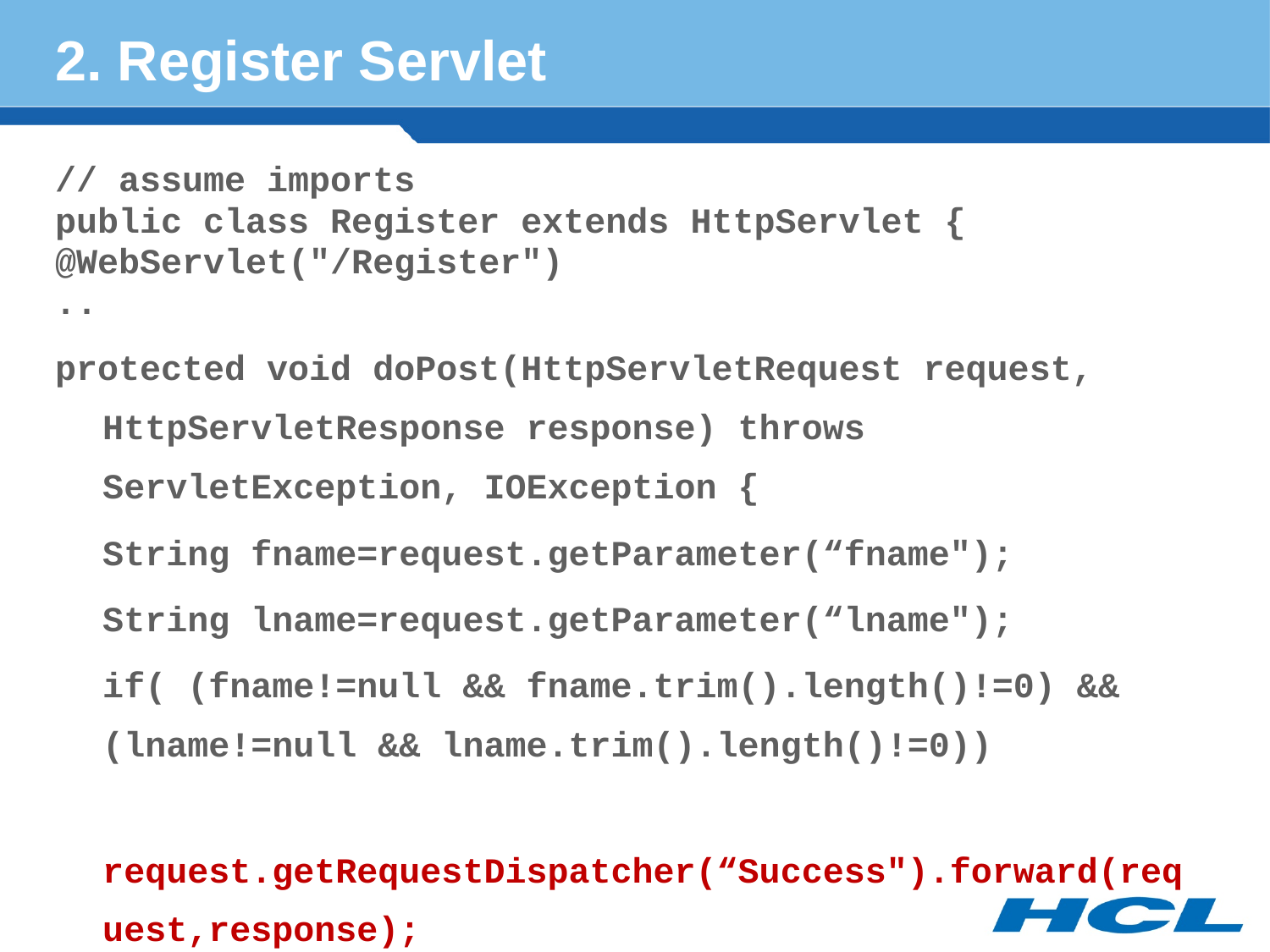

# 2. Register Servlet
// assume imports
public class Register extends HttpServlet {
@WebServlet("/Register")
..
protected void doPost(HttpServletRequest request, HttpServletResponse response) throws ServletException, IOException {
	String fname=request.getParameter(“fname");
	String lname=request.getParameter(“lname");
	if( (fname!=null && fname.trim().length()!=0) && (lname!=null && lname.trim().length()!=0))
	request.getRequestDispatcher(“Success").forward(request,response);